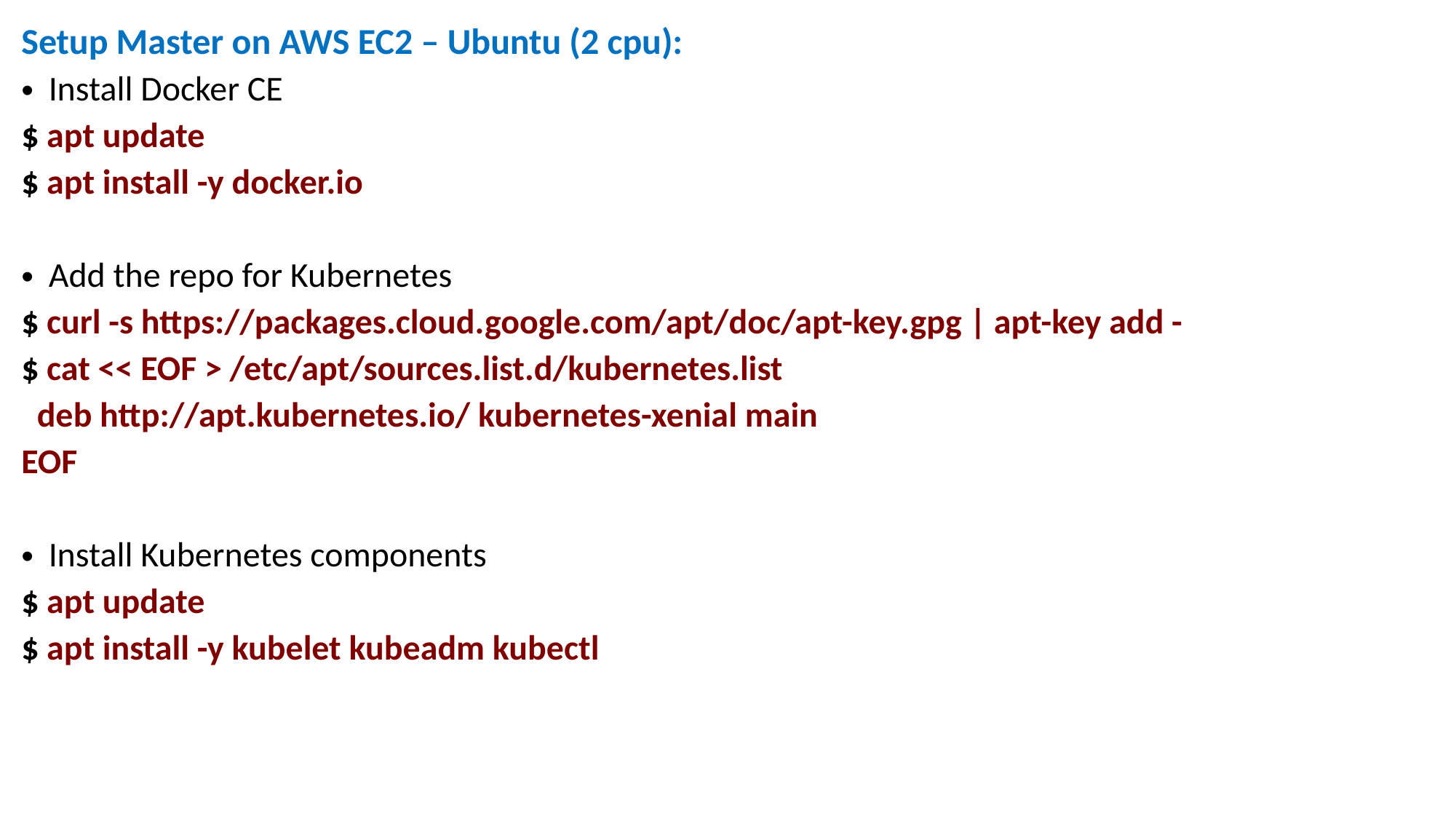

Setup Master on AWS EC2 – Ubuntu (2 cpu):
Install Docker CE
$ apt update
$ apt install -y docker.io

Add the repo for Kubernetes
$ curl -s https://packages.cloud.google.com/apt/doc/apt-key.gpg | apt-key add -
$ cat << EOF > /etc/apt/sources.list.d/kubernetes.list
  deb http://apt.kubernetes.io/ kubernetes-xenial main
EOF

Install Kubernetes components
$ apt update
$ apt install -y kubelet kubeadm kubectl